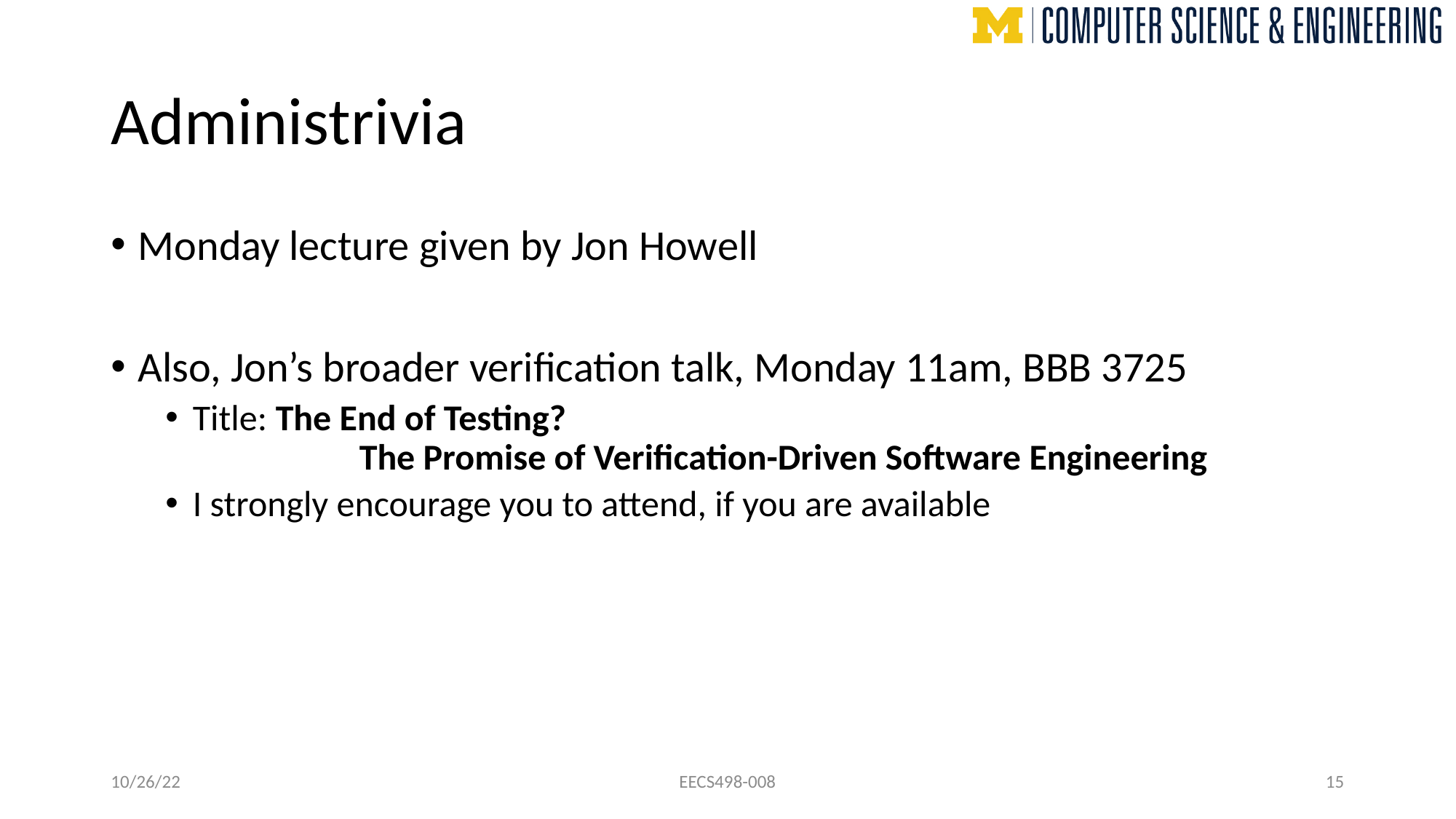

# Administrivia
Monday lecture given by Jon Howell

Also, Jon’s broader verification talk, Monday 11am, BBB 3725
Title: The End of Testing?
	       The Promise of Verification-Driven Software Engineering
I strongly encourage you to attend, if you are available
10/26/22
EECS498-008
15